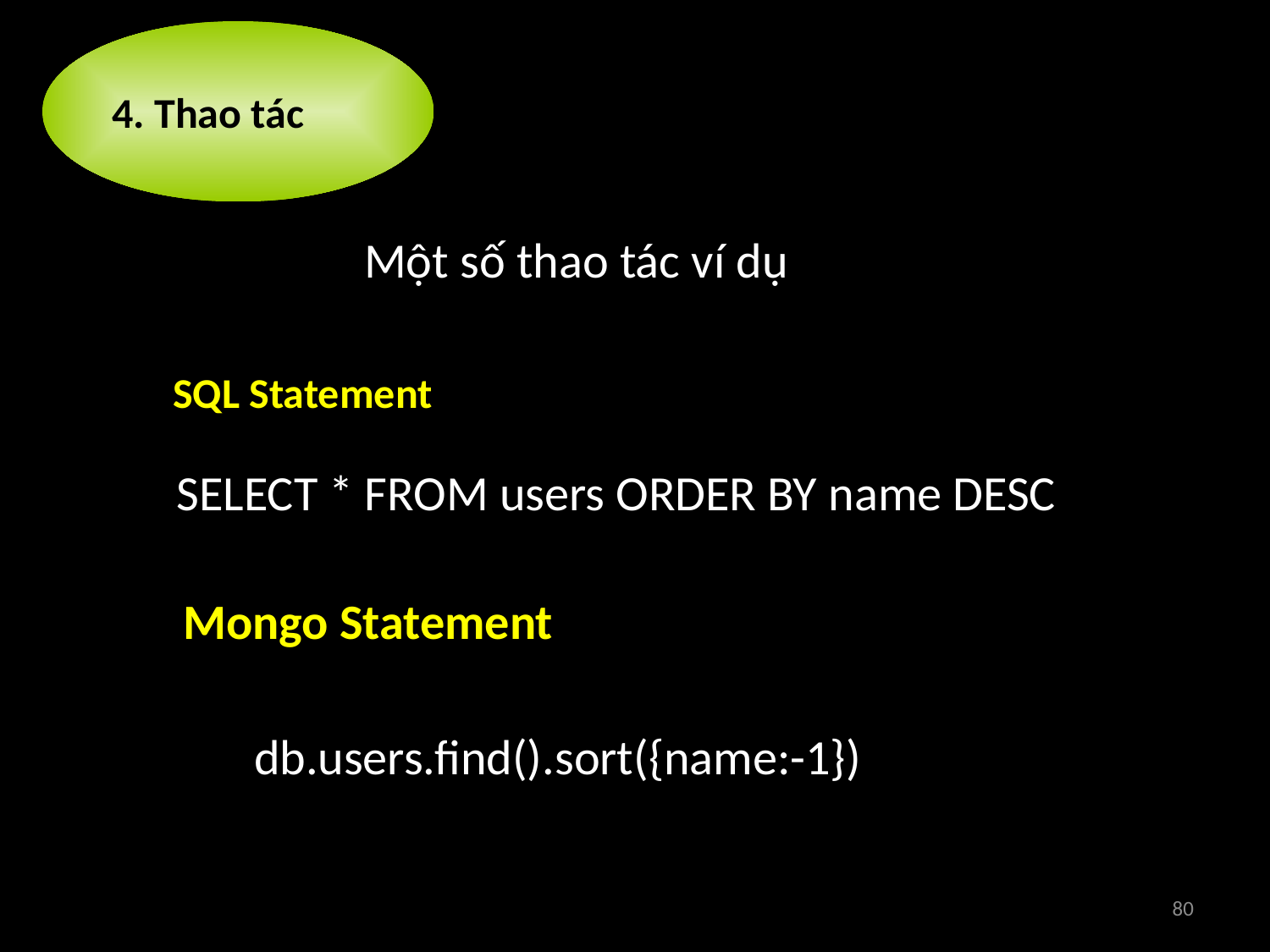

4. Thao tác
Một số thao tác ví dụ
SQL Statement
SELECT * FROM users ORDER BY name DESC
Mongo Statement
db.users.find().sort({name:-1})
80